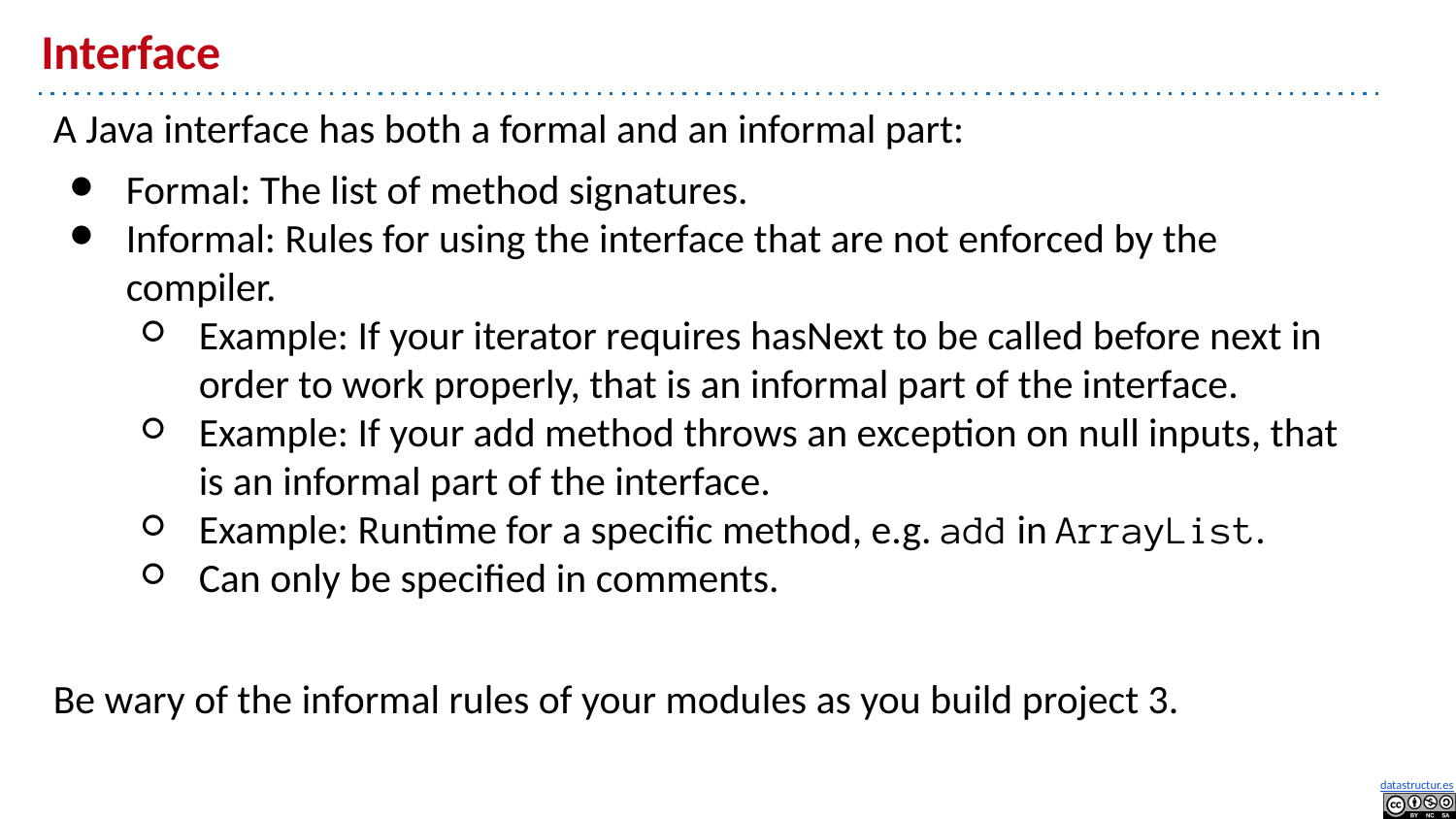

# Interface
A Java interface has both a formal and an informal part:
Formal: The list of method signatures.
Informal: Rules for using the interface that are not enforced by the compiler.
Example: If your iterator requires hasNext to be called before next in order to work properly, that is an informal part of the interface.
Example: If your add method throws an exception on null inputs, that is an informal part of the interface.
Example: Runtime for a specific method, e.g. add in ArrayList.
Can only be specified in comments.

Be wary of the informal rules of your modules as you build project 3.